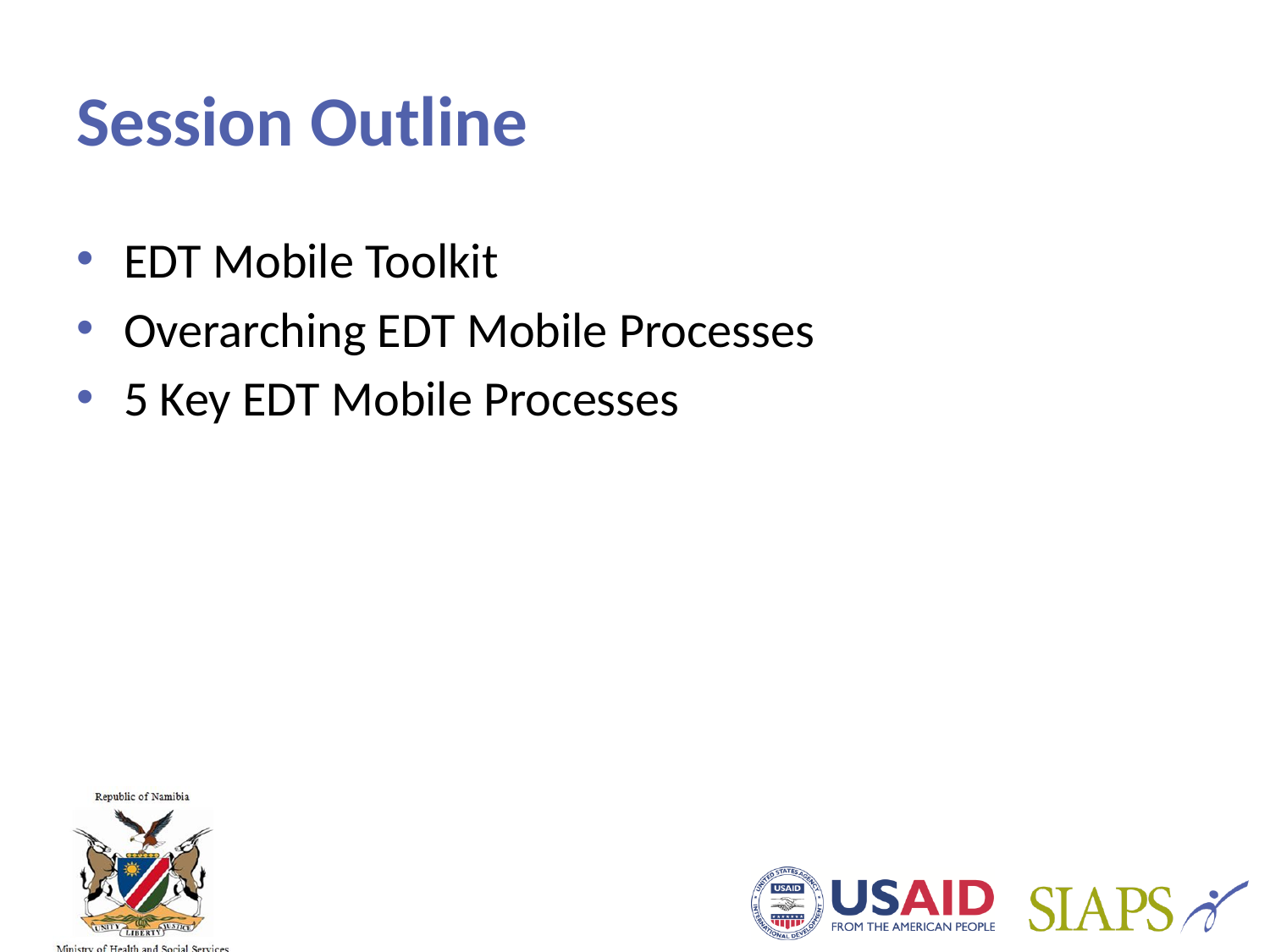

# Session Outline
EDT Mobile Toolkit
Overarching EDT Mobile Processes
5 Key EDT Mobile Processes